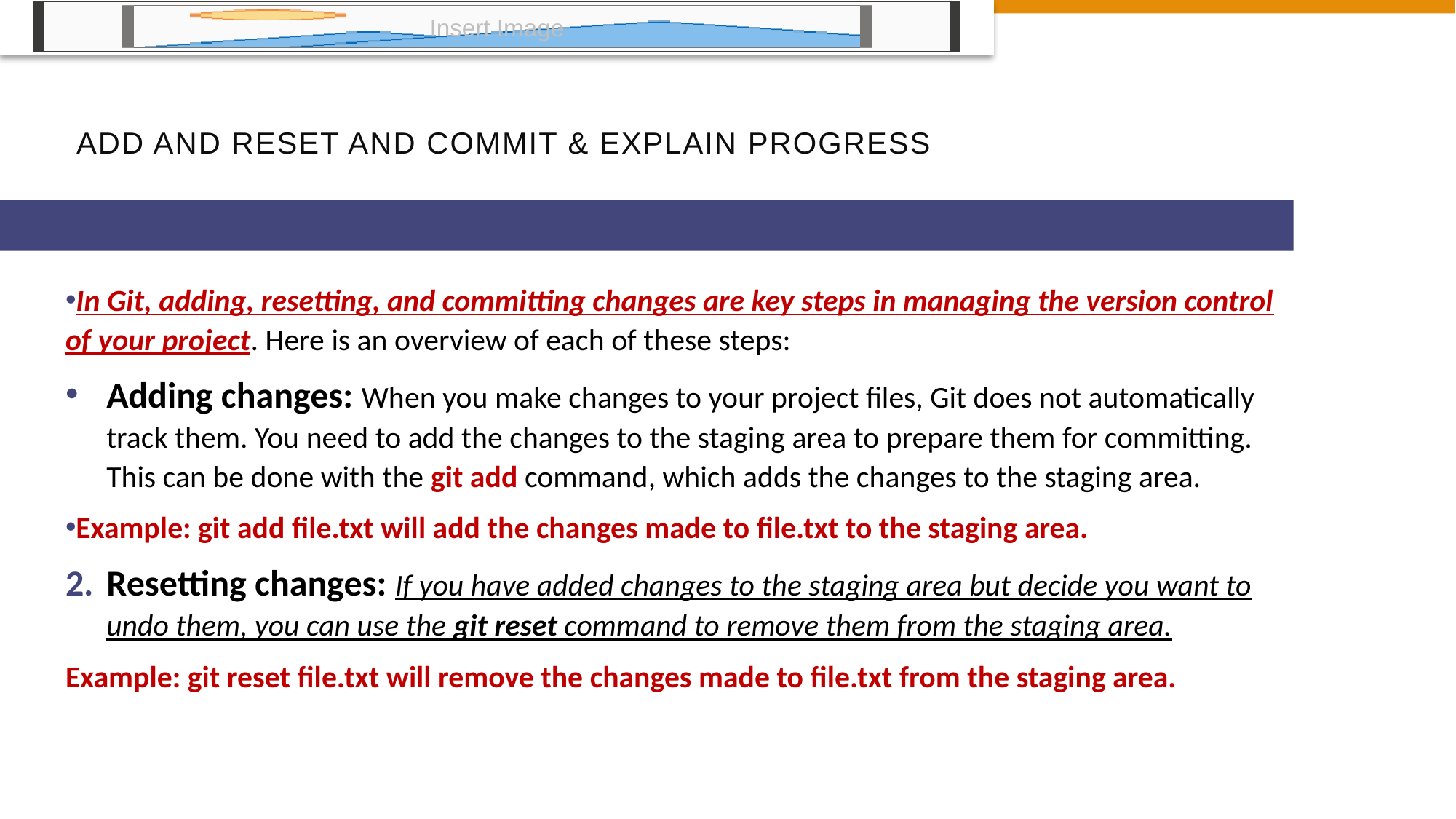

# Add And Reset And Commit & Explain Progress

In Git, adding, resetting, and committing changes are key steps in managing the version control of your project. Here is an overview of each of these steps:
Adding changes: When you make changes to your project files, Git does not automatically track them. You need to add the changes to the staging area to prepare them for committing. This can be done with the git add command, which adds the changes to the staging area.
Example: git add file.txt will add the changes made to file.txt to the staging area.
Resetting changes: If you have added changes to the staging area but decide you want to undo them, you can use the git reset command to remove them from the staging area.
Example: git reset file.txt will remove the changes made to file.txt from the staging area.